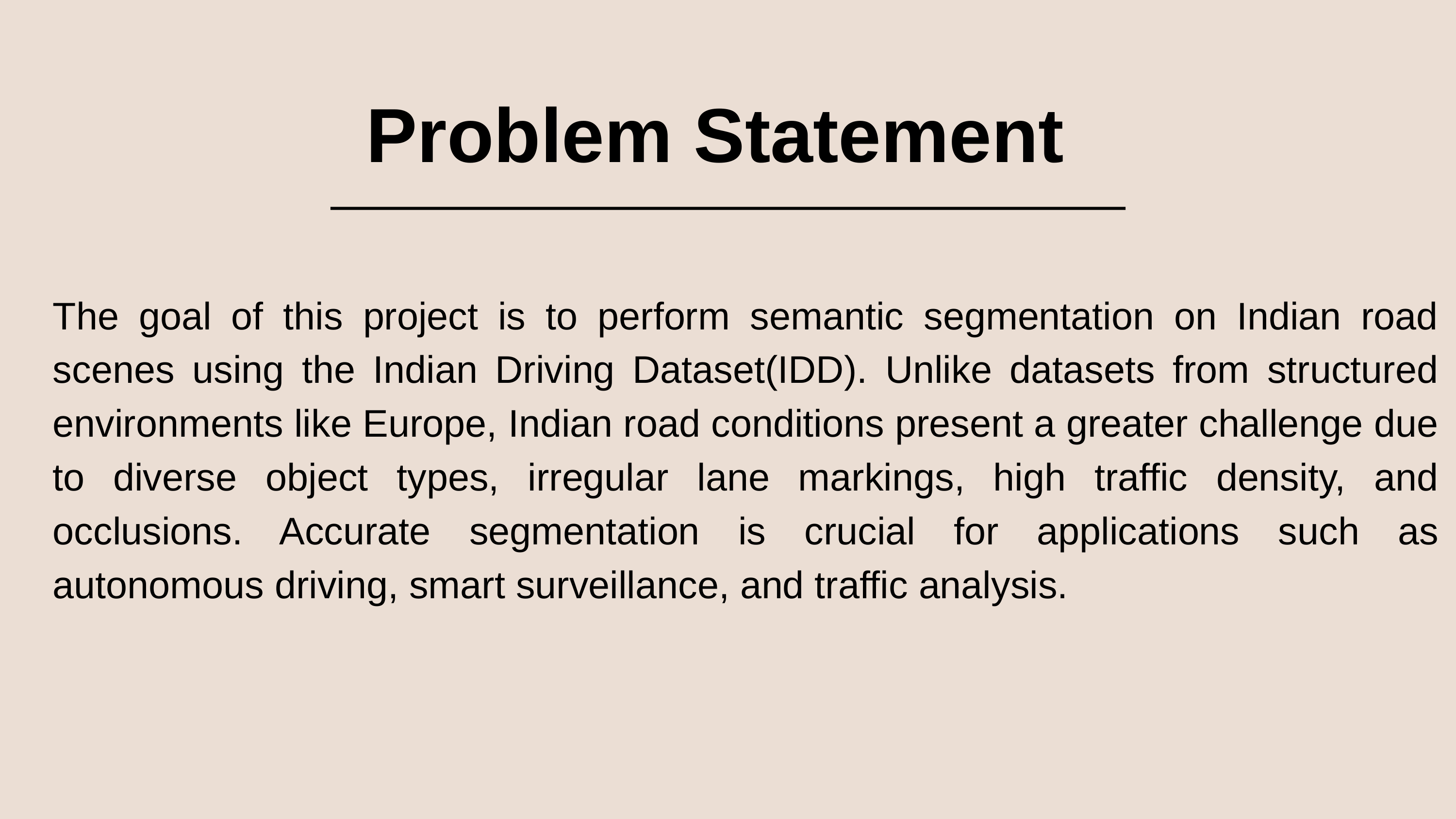

Problem Statement

The goal of this project is to perform semantic segmentation on Indian road scenes using the Indian Driving Dataset(IDD). Unlike datasets from structured environments like Europe, Indian road conditions present a greater challenge due to diverse object types, irregular lane markings, high traffic density, and occlusions. Accurate segmentation is crucial for applications such as autonomous driving, smart surveillance, and traffic analysis.